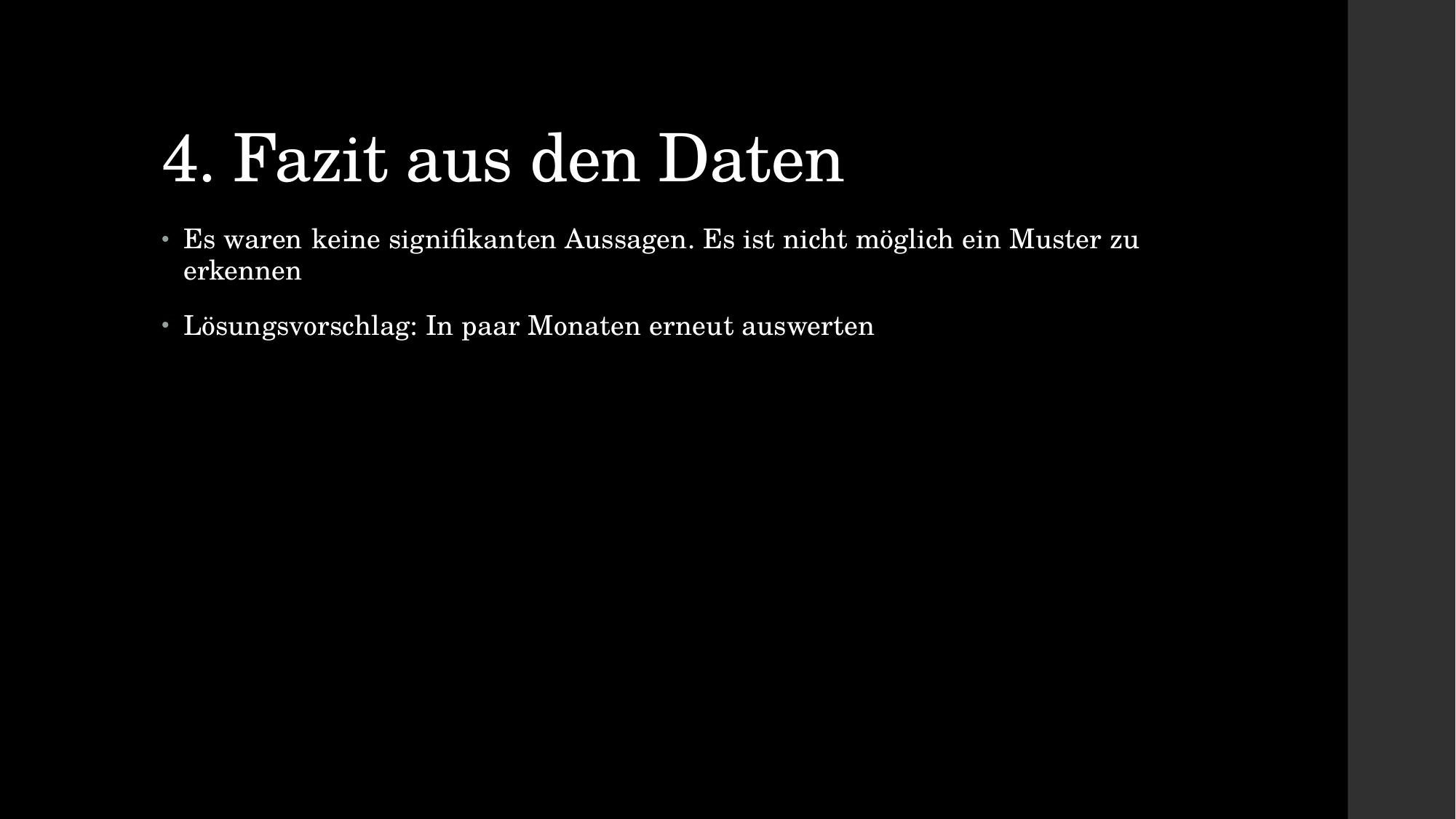

# 4. Fazit aus den Daten
Es waren keine signifikanten Aussagen. Es ist nicht möglich ein Muster zu erkennen
Lösungsvorschlag: In paar Monaten erneut auswerten